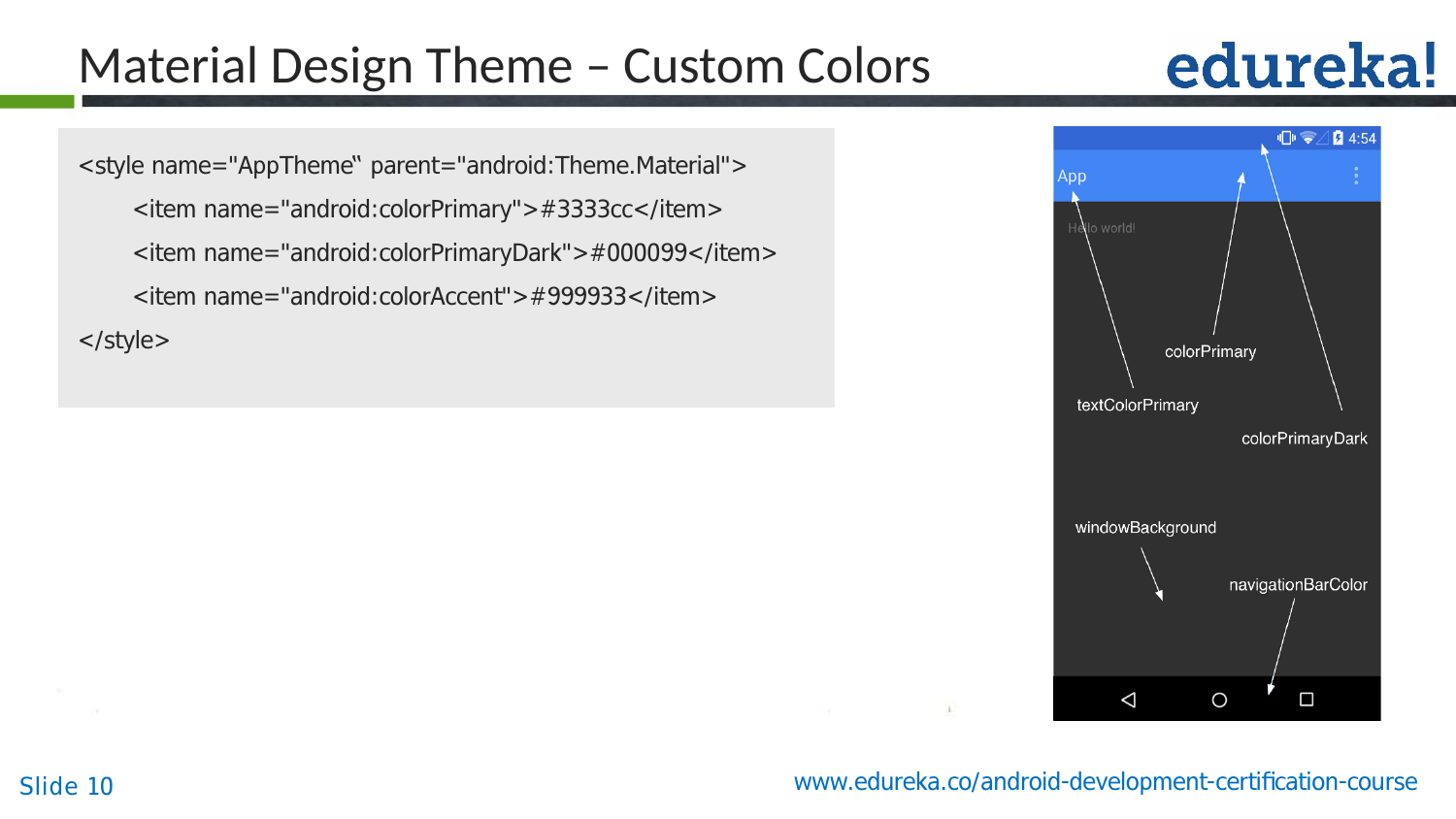

Material Design Theme – Custom Colors

<style name="AppTheme“ parent="android:Theme.Material">
<item name="android:colorPrimary">#3333cc</item>
<item name="android:colorPrimaryDark">#000099</item>
<item name="android:colorAccent">#999933</item>
</style>